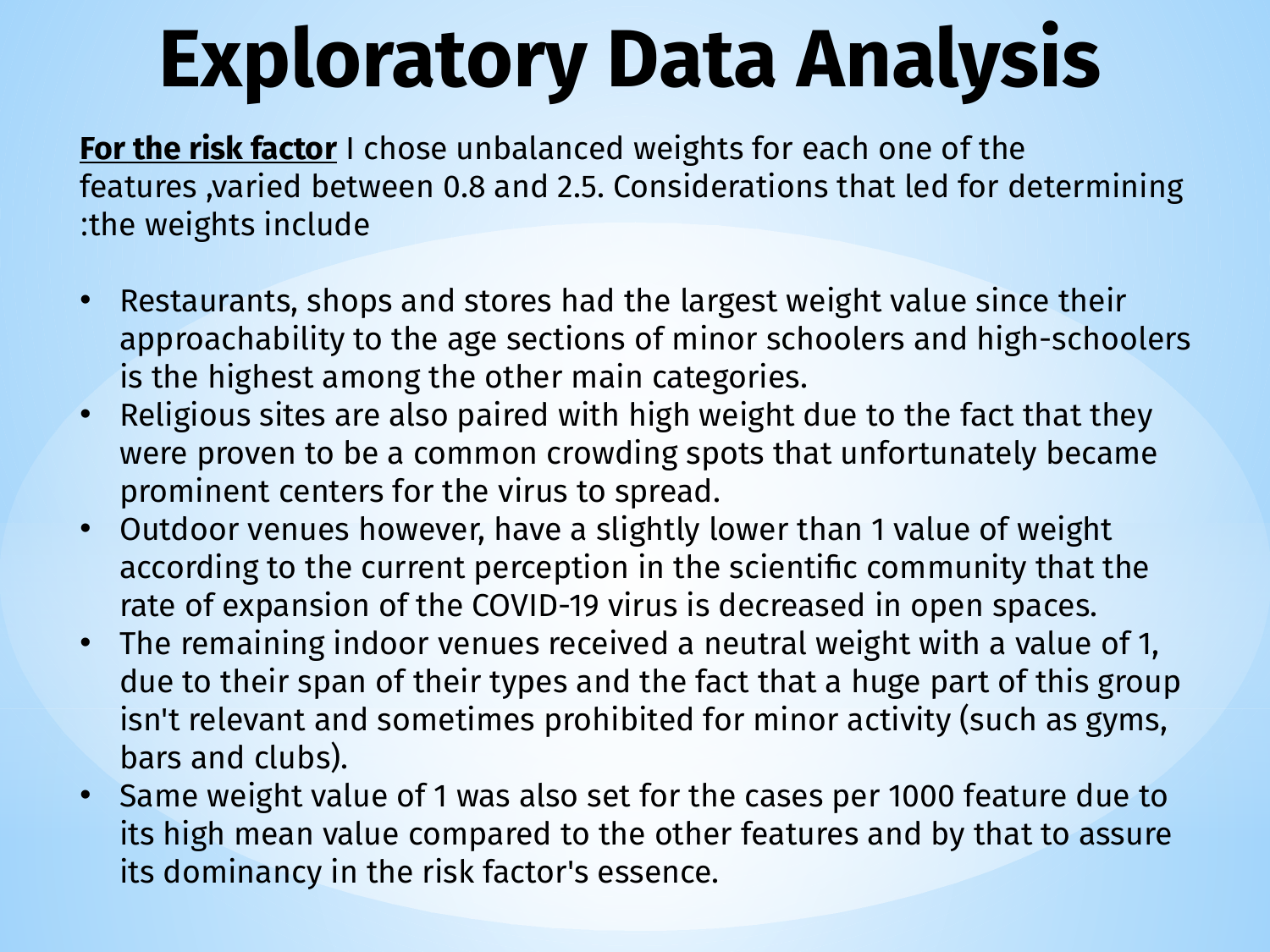

# Exploratory Data Analysis
For the risk factor I chose unbalanced weights for each one of the features ,varied between 0.8 and 2.5. Considerations that led for determining the weights include:

Restaurants, shops and stores had the largest weight value since their approachability to the age sections of minor schoolers and high-schoolers is the highest among the other main categories.
Religious sites are also paired with high weight due to the fact that they were proven to be a common crowding spots that unfortunately became prominent centers for the virus to spread.
Outdoor venues however, have a slightly lower than 1 value of weight according to the current perception in the scientific community that the rate of expansion of the COVID-19 virus is decreased in open spaces.
The remaining indoor venues received a neutral weight with a value of 1, due to their span of their types and the fact that a huge part of this group isn't relevant and sometimes prohibited for minor activity (such as gyms, bars and clubs).
Same weight value of 1 was also set for the cases per 1000 feature due to its high mean value compared to the other features and by that to assure its dominancy in the risk factor's essence.